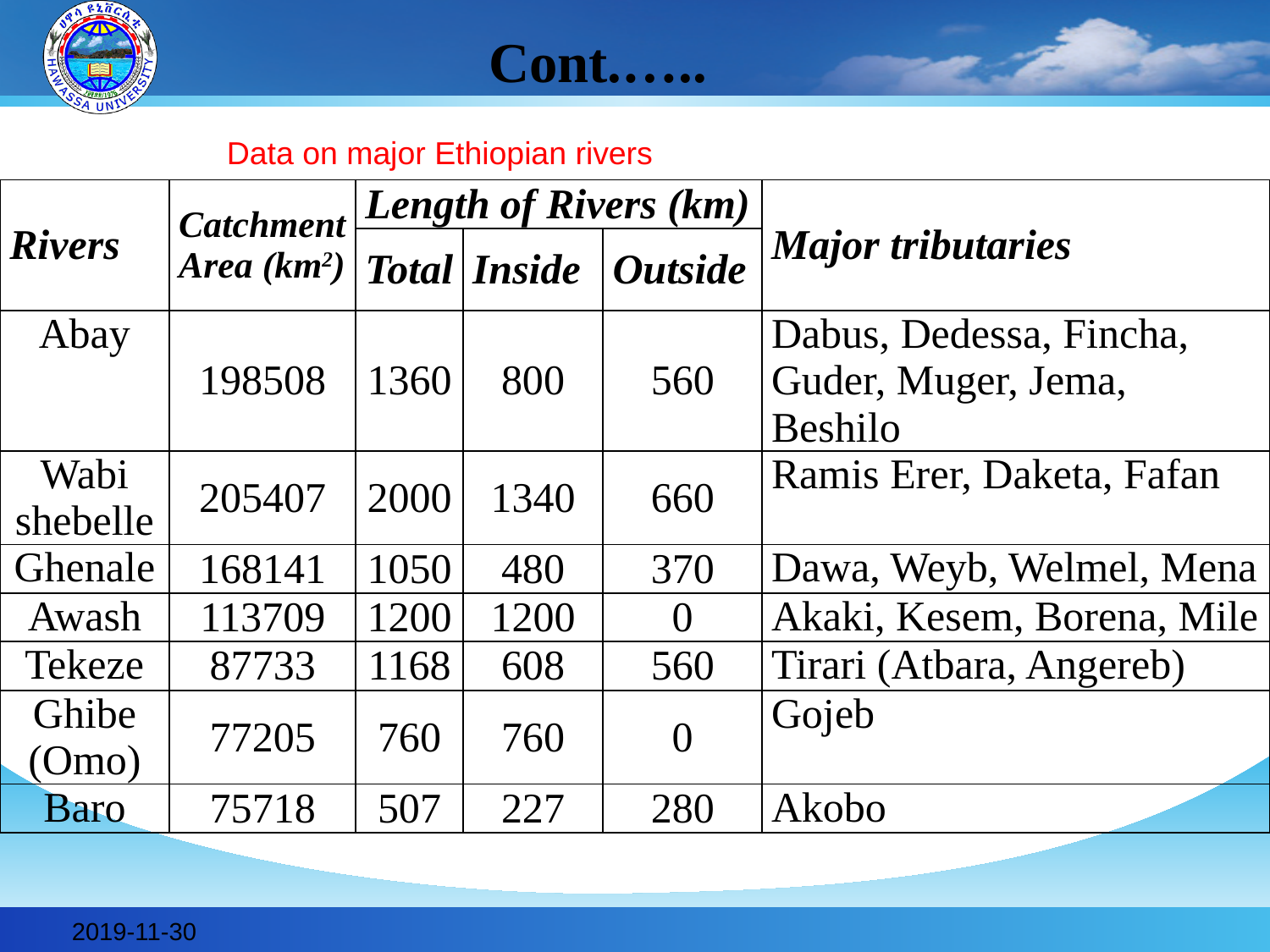

# Cont.…..
Data on major Ethiopian rivers
| Rivers | CatchmentArea (km2) | Length of Rivers (km) |  |  | Major tributaries |
| --- | --- | --- | --- | --- | --- |
|  |  | Total | Inside | Outside |  |
| Abay | 198508 | 1360 | 800 | 560 | Dabus, Dedessa, Fincha, Guder, Muger, Jema, Beshilo |
| Wabi shebelle | 205407 | 2000 | 1340 | 660 | Ramis Erer, Daketa, Fafan |
| Ghenale | 168141 | 1050 | 480 | 370 | Dawa, Weyb, Welmel, Mena |
| Awash | 113709 | 1200 | 1200 | 0 | Akaki, Kesem, Borena, Mile |
| Tekeze | 87733 | 1168 | 608 | 560 | Tirari (Atbara, Angereb) |
| Ghibe (Omo) | 77205 | 760 | 760 | 0 | Gojeb |
| Baro | 75718 | 507 | 227 | 280 | Akobo |

2019-11-30